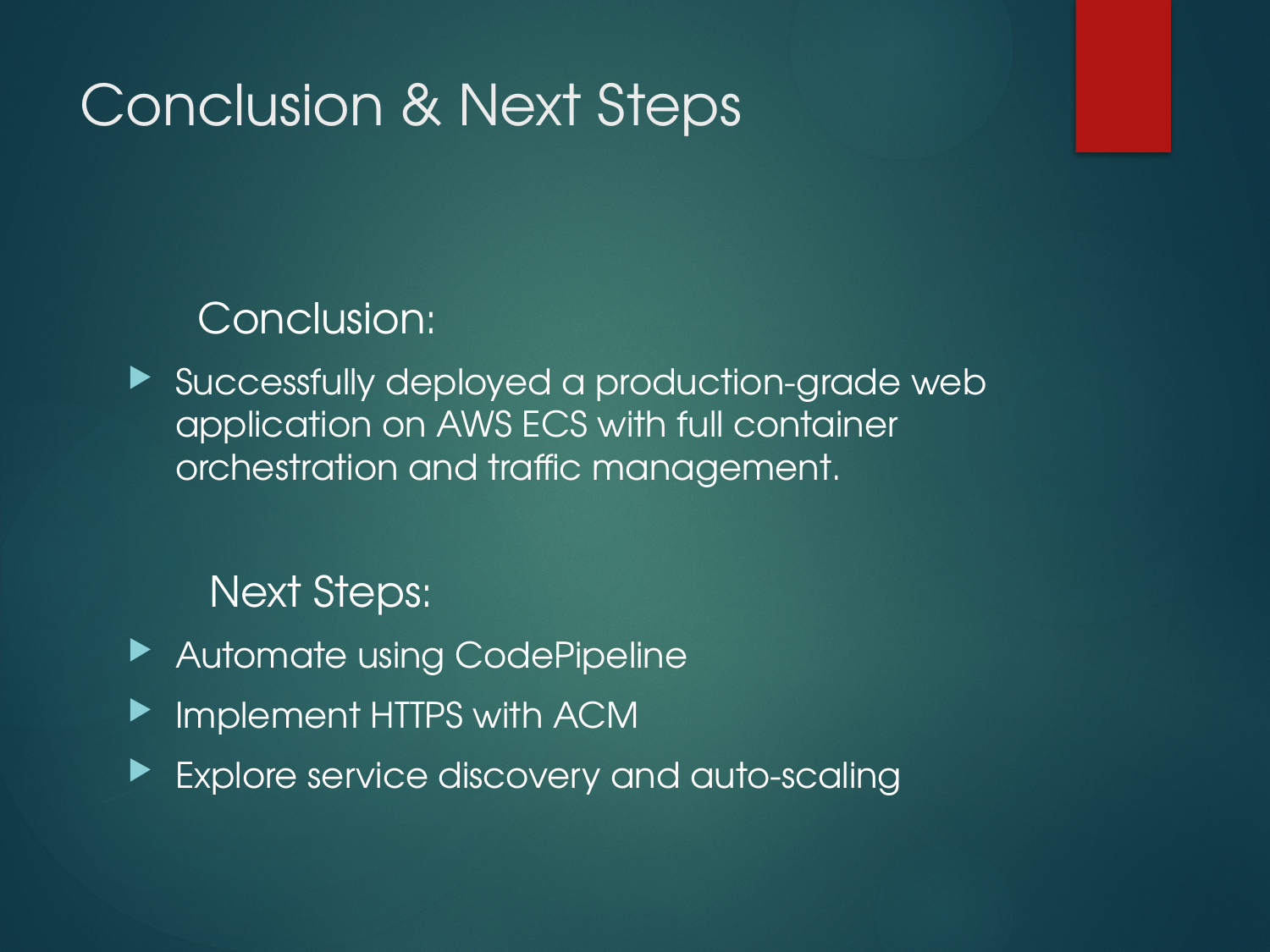

# Conclusion & Next Steps
      Conclusion:
Successfully deployed a production-grade web application on AWS ECS with full container orchestration and traffic management.

       Next Steps:
Automate using CodePipeline
Implement HTTPS with ACM
Explore service discovery and auto-scaling